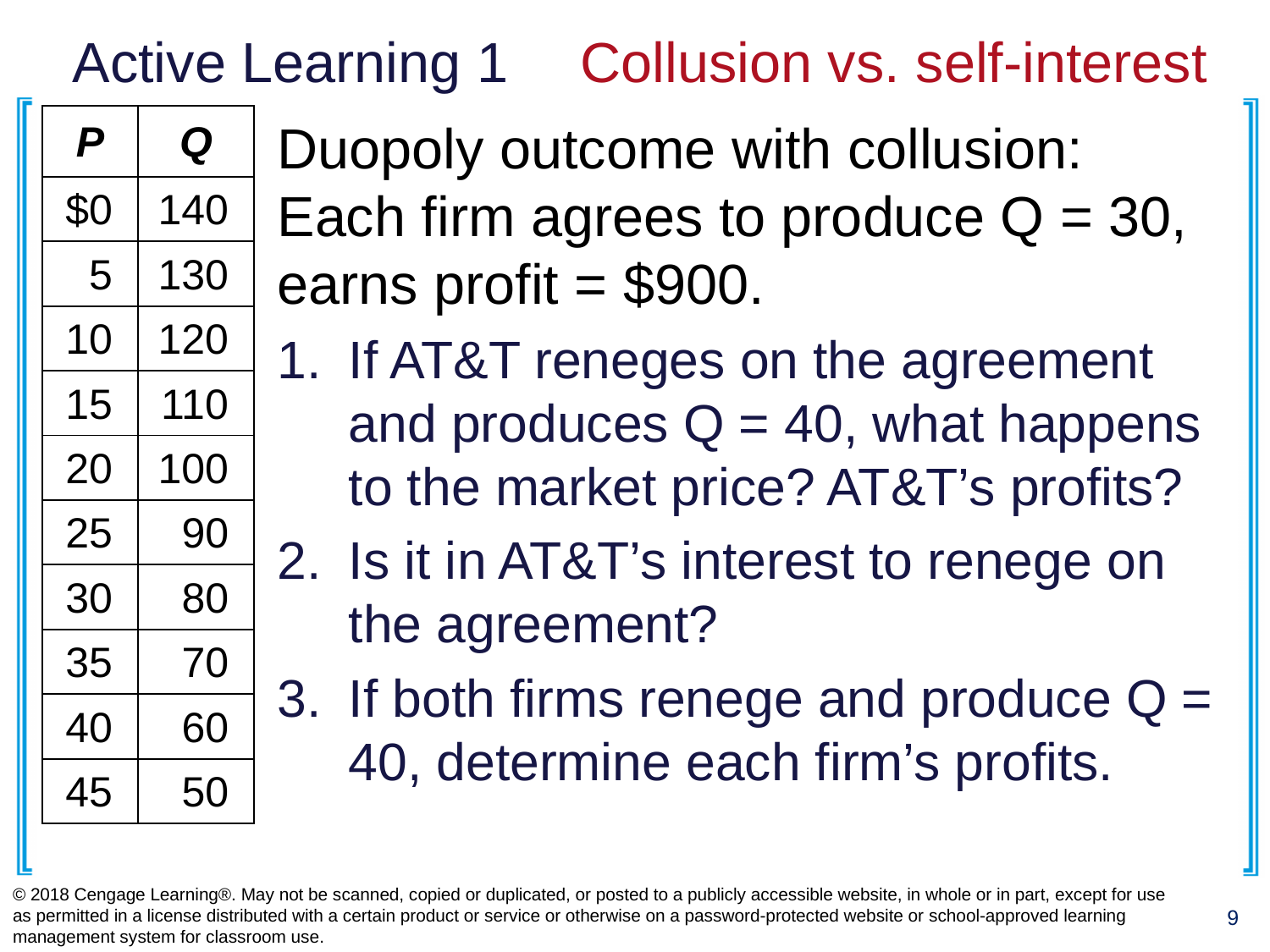

# Active Learning 1	Collusion vs. self-interest
| P | Q |
| --- | --- |
| $0 | 140 |
| 5 | 130 |
| 10 | 120 |
| 15 | 110 |
| 20 | 100 |
| 25 | 90 |
| 30 | 80 |
| 35 | 70 |
| 40 | 60 |
| 45 | 50 |
Duopoly outcome with collusion:
Each firm agrees to produce Q = 30,
earns profit = $900.
If AT&T reneges on the agreement and produces Q = 40, what happens to the market price? AT&T’s profits?
Is it in AT&T’s interest to renege on the agreement?
If both firms renege and produce Q = 40, determine each firm’s profits.

© 2018 Cengage Learning®. May not be scanned, copied or duplicated, or posted to a publicly accessible website, in whole or in part, except for use as permitted in a license distributed with a certain product or service or otherwise on a password-protected website or school-approved learning management system for classroom use.
9